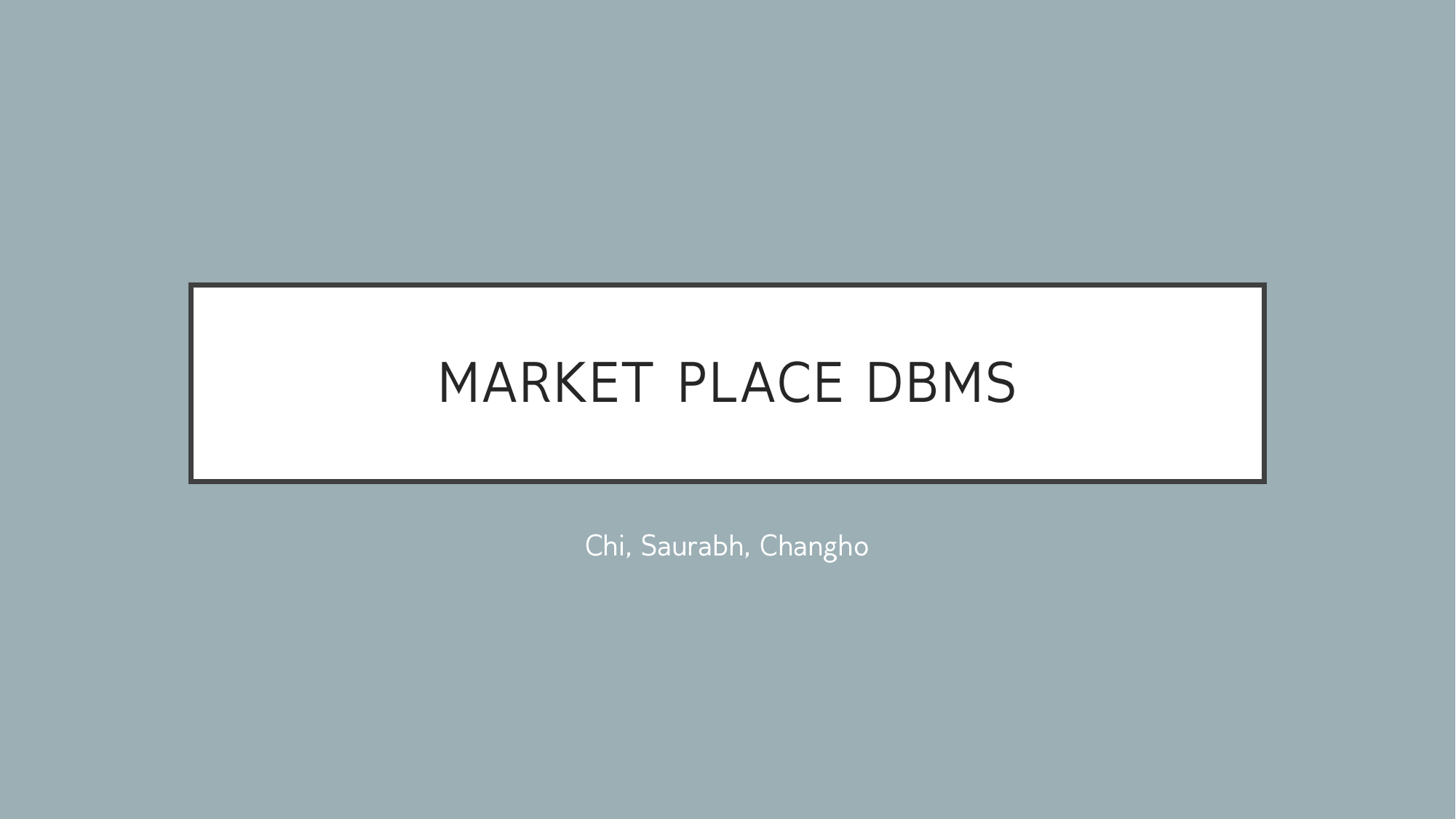

# Market Place DBMS
Chi, Saurabh, Changho